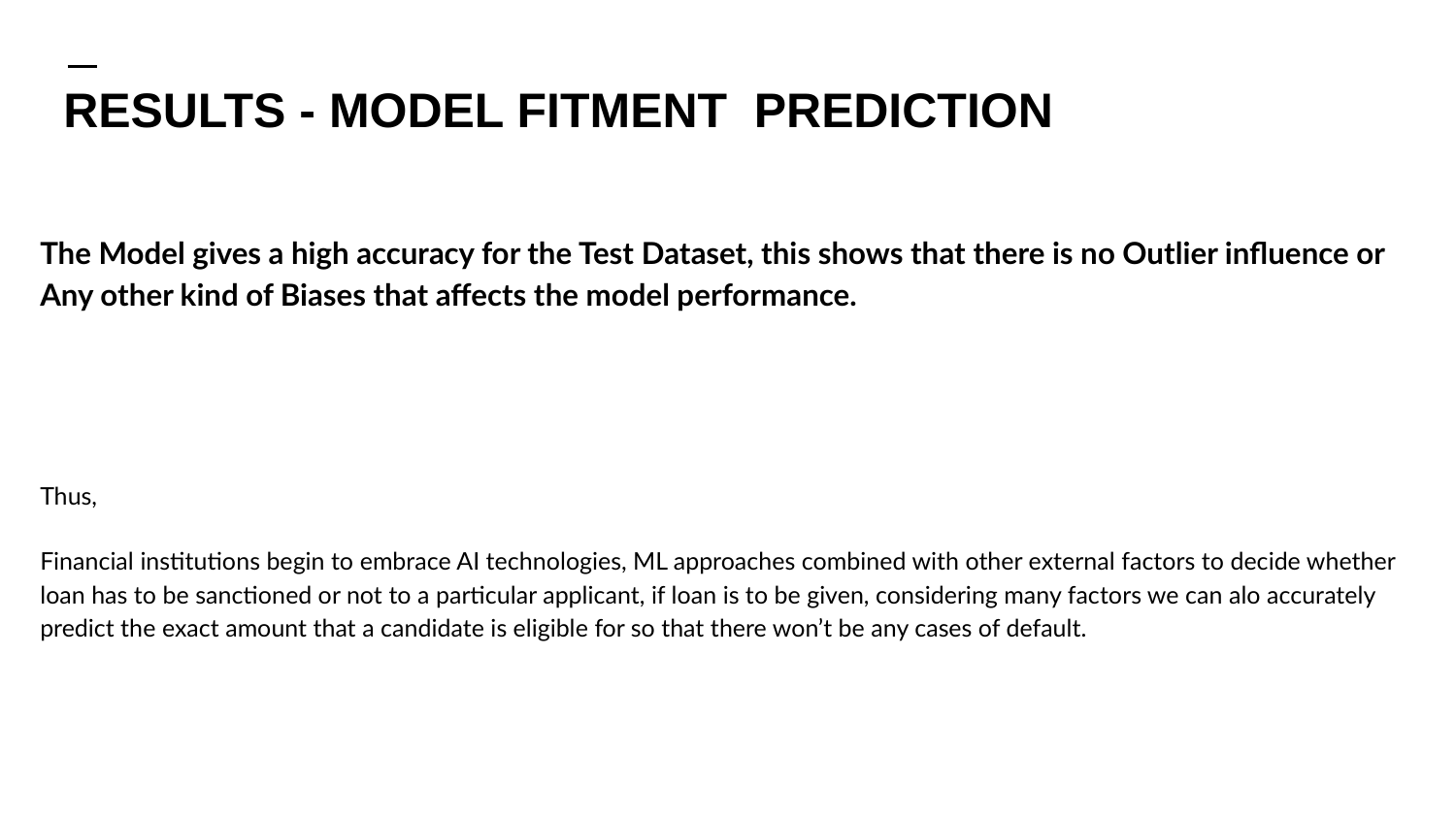

# RESULTS - MODEL FITMENT  PREDICTION
The Model gives a high accuracy for the Test Dataset, this shows that there is no Outlier influence or Any other kind of Biases that affects the model performance.

Thus,
Financial institutions begin to embrace AI technologies, ML approaches combined with other external factors to decide whether loan has to be sanctioned or not to a particular applicant, if loan is to be given, considering many factors we can alo accurately predict the exact amount that a candidate is eligible for so that there won’t be any cases of default.